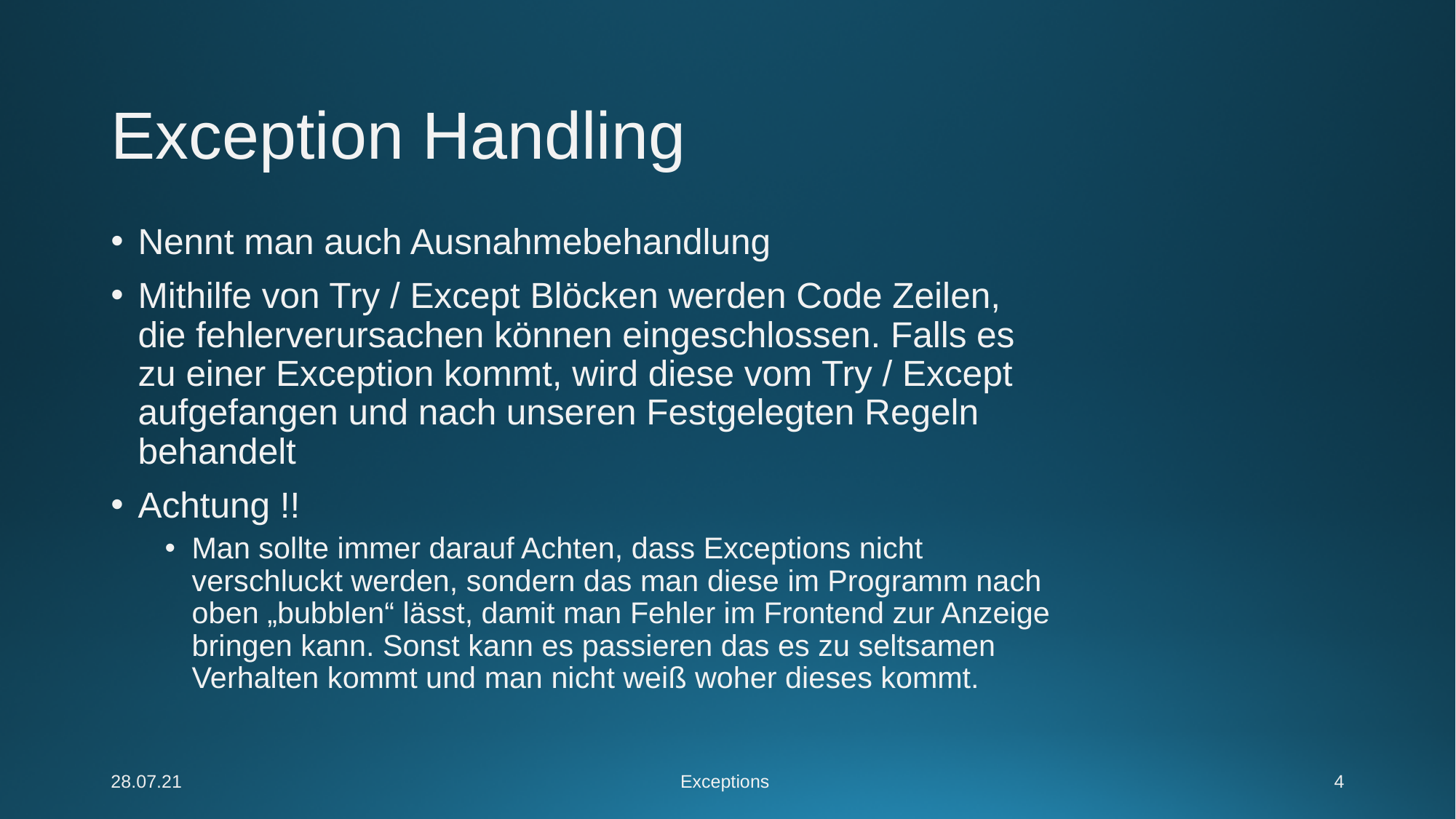

# Exception Handling
Nennt man auch Ausnahmebehandlung
Mithilfe von Try / Except Blöcken werden Code Zeilen, die fehlerverursachen können eingeschlossen. Falls es zu einer Exception kommt, wird diese vom Try / Except aufgefangen und nach unseren Festgelegten Regeln behandelt
Achtung !!
Man sollte immer darauf Achten, dass Exceptions nicht verschluckt werden, sondern das man diese im Programm nach oben „bubblen“ lässt, damit man Fehler im Frontend zur Anzeige bringen kann. Sonst kann es passieren das es zu seltsamen Verhalten kommt und man nicht weiß woher dieses kommt.

28.07.21
Exceptions
4